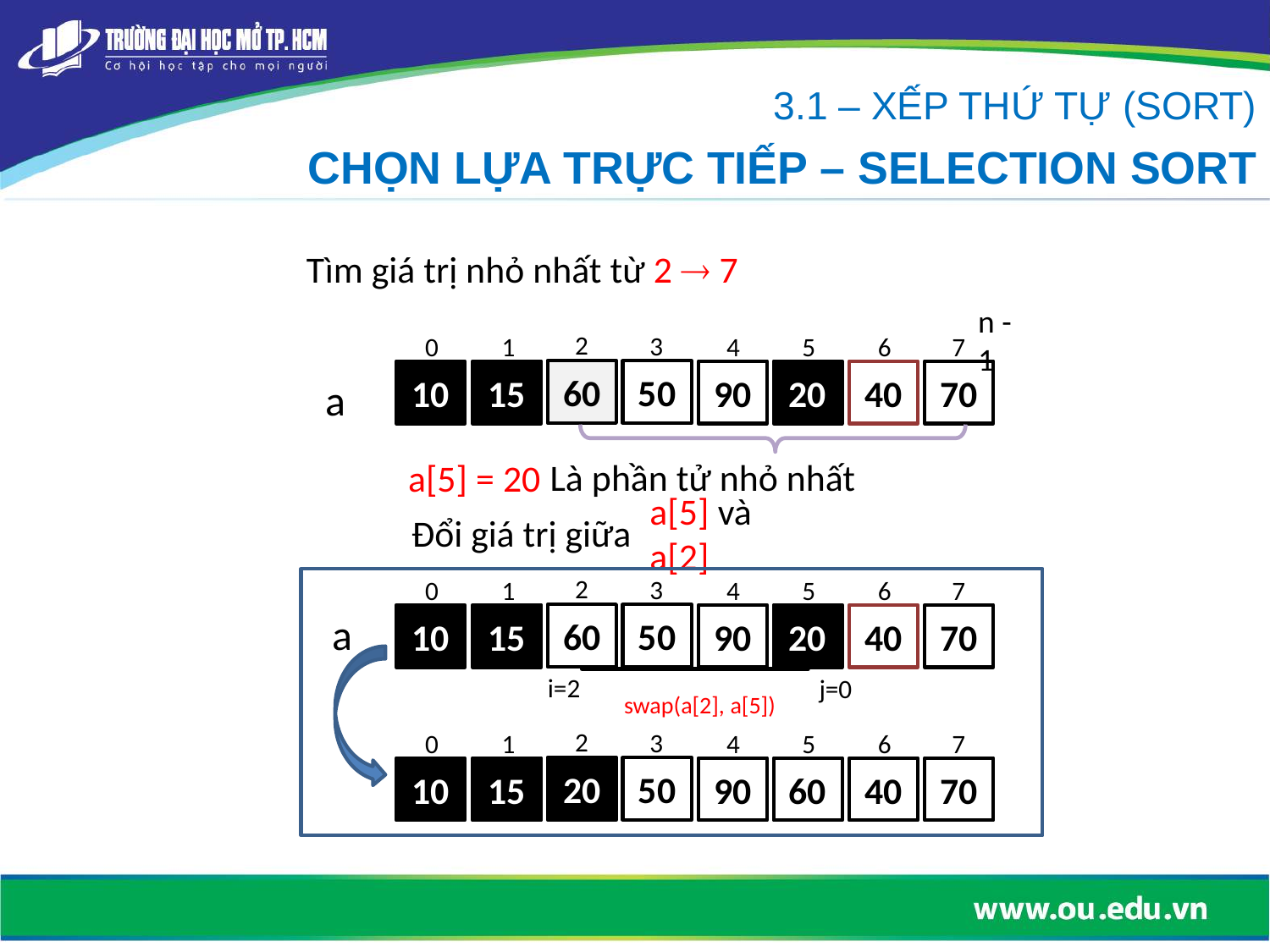

3.1 – XẾP THỨ TỰ (SORT)
CHỌN LỰA TRỰC TIẾP – SELECTION SORT
Tìm giá trị nhỏ nhất từ 2 → 7

n -1
2
3
4
5
7
0
6
1
60
50
10
90
20
40
70
15
a
Là phần tử nhỏ nhất
a[5] = 20
Đổi giá trị giữa
a[5] và a[2]

2
3
4
5
7
0
6
1
60
50
10
90
20
40
70
15
a

i=2
j=0
swap(a[2], a[5])
2
3
4
5
7
0
6
1
20
50
10
90
60
40
70
15